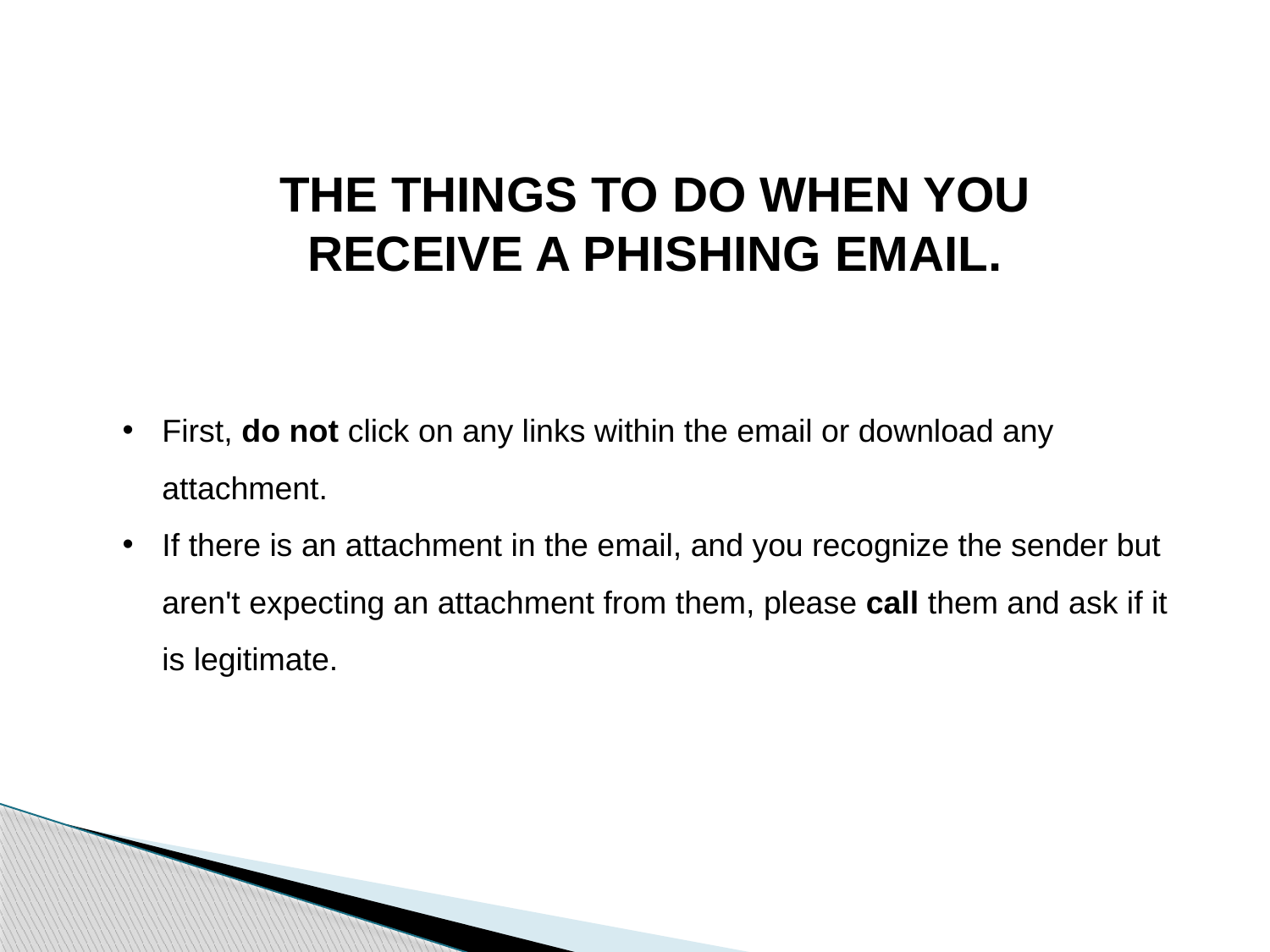

THE THINGS TO DO WHEN YOU RECEIVE A PHISHING EMAIL.
First, do not click on any links within the email or download any attachment.
If there is an attachment in the email, and you recognize the sender but aren't expecting an attachment from them, please call them and ask if it is legitimate.